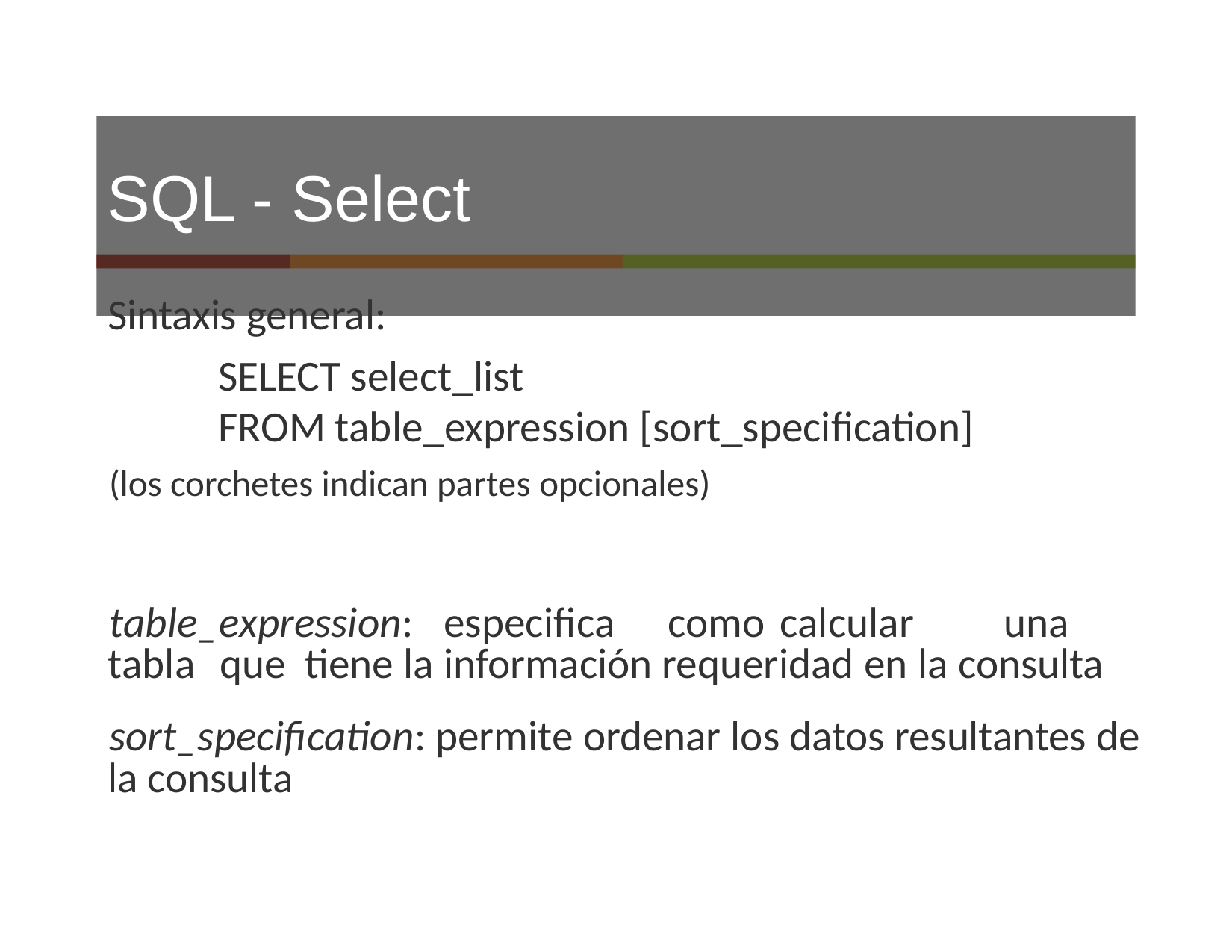

# SQL - Select
Sintaxis general:
SELECT select_list
FROM table_expression [sort_speciﬁcation]
(los corchetes indican partes opcionales)

table_expression:	especiﬁca	como	calcular	una	tabla	que  tiene la información requeridad en la consulta
sort_speciﬁcation: permite ordenar los datos resultantes de  la consulta